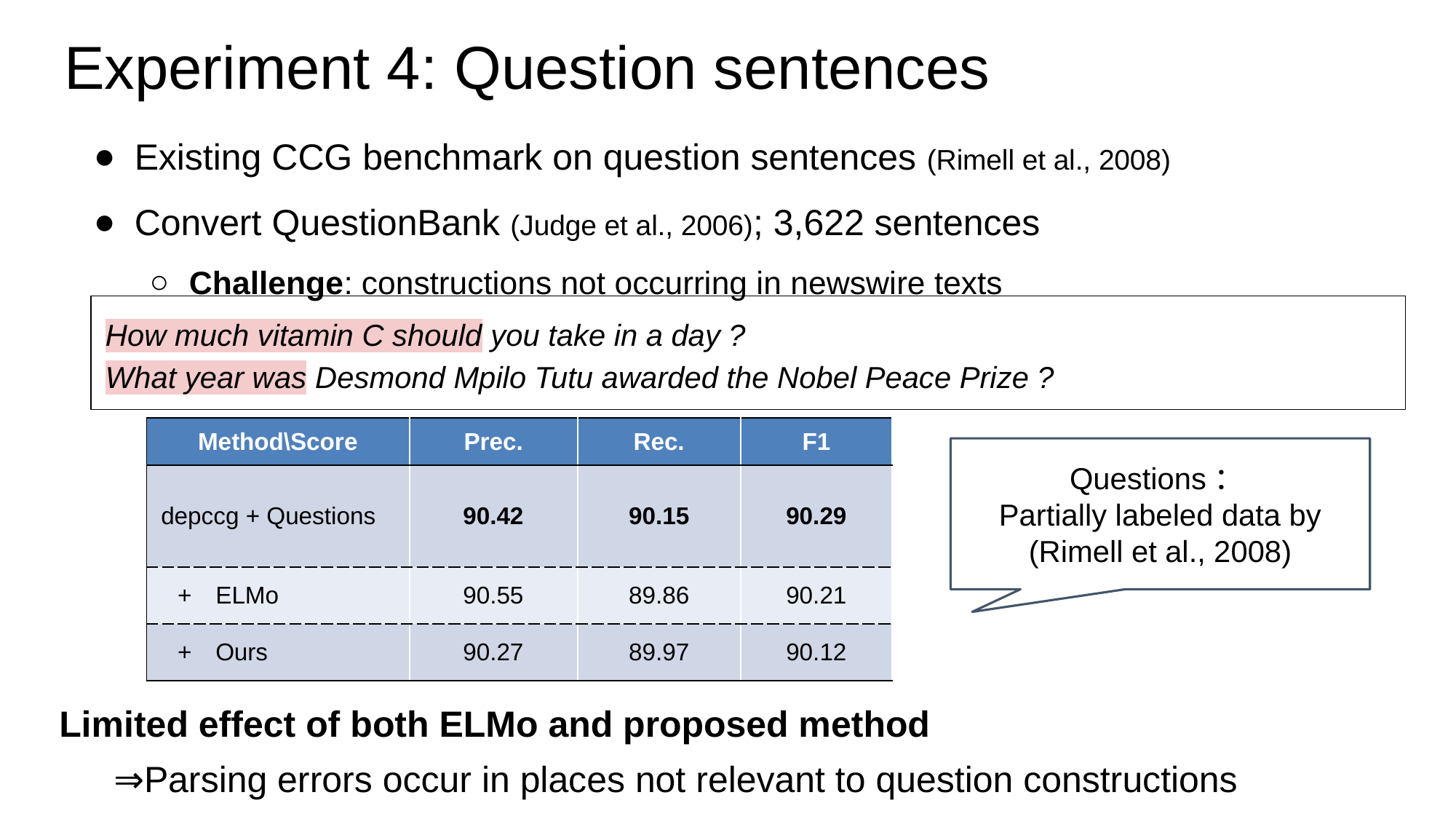

# Experiment 4: Question sentences
Existing CCG benchmark on question sentences (Rimell et al., 2008)
Convert QuestionBank (Judge et al., 2006); 3,622 sentences
Challenge: constructions not occurring in newswire texts
How much vitamin C should you take in a day ?
What year was Desmond Mpilo Tutu awarded the Nobel Peace Prize ?

| Method\Score | Prec. | Rec. | F1 |
| --- | --- | --- | --- |
| depccg + Questions | 90.42 | 90.15 | 90.29 |
| ELMo | 90.55 | 89.86 | 90.21 |
| Ours | 90.27 | 89.97 | 90.12 |
Questions：
Partially labeled data by (Rimell et al., 2008)
Limited effect of both ELMo and proposed method
⇒Parsing errors occur in places not relevant to question constructions
41